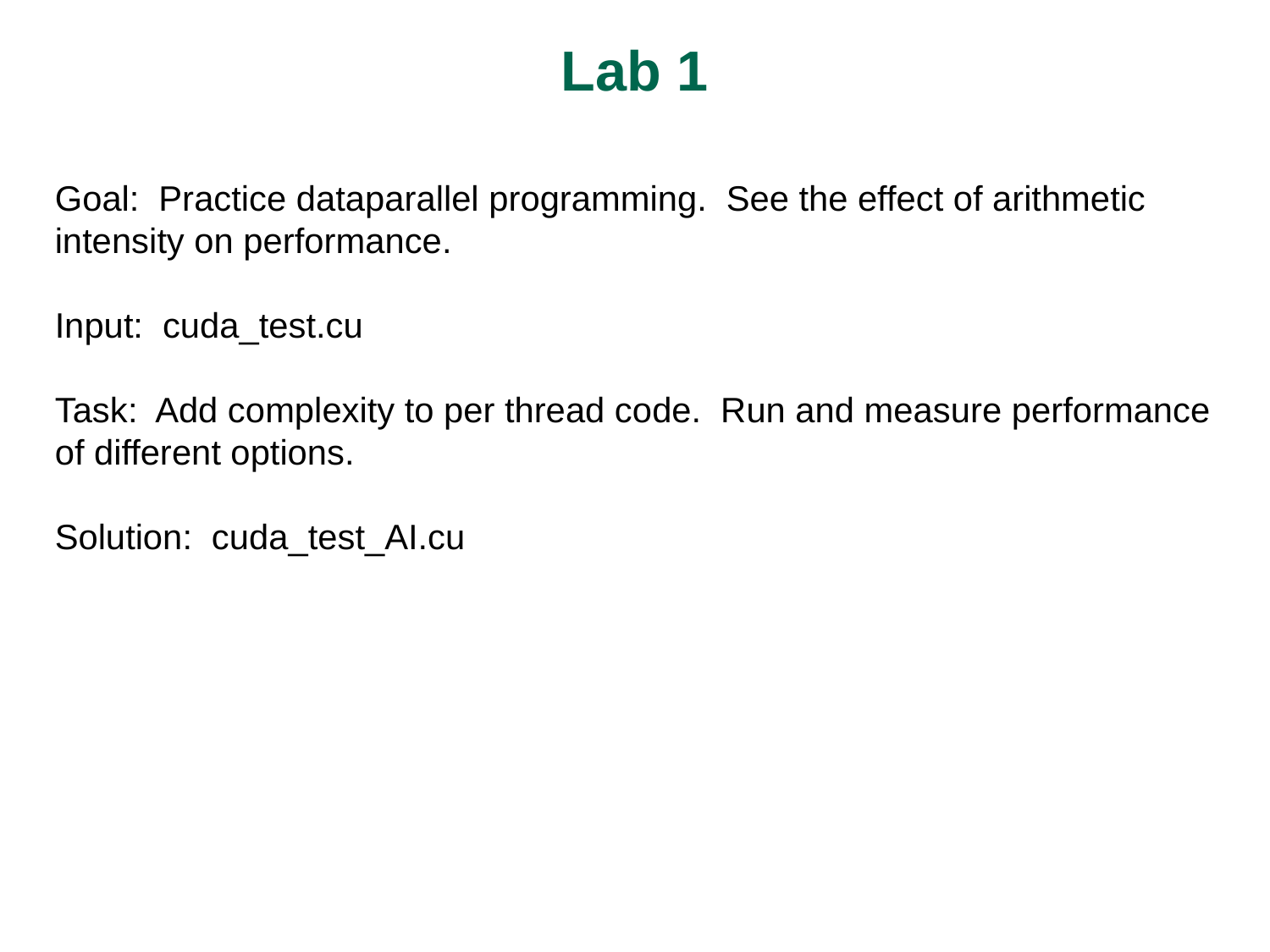

Lab 1
Goal:  Practice dataparallel programming.  See the effect of arithmetic intensity on performance.

Input:  cuda_test.cu

Task:  Add complexity to per thread code.  Run and measure performance of different options.

Solution:  cuda_test_AI.cu